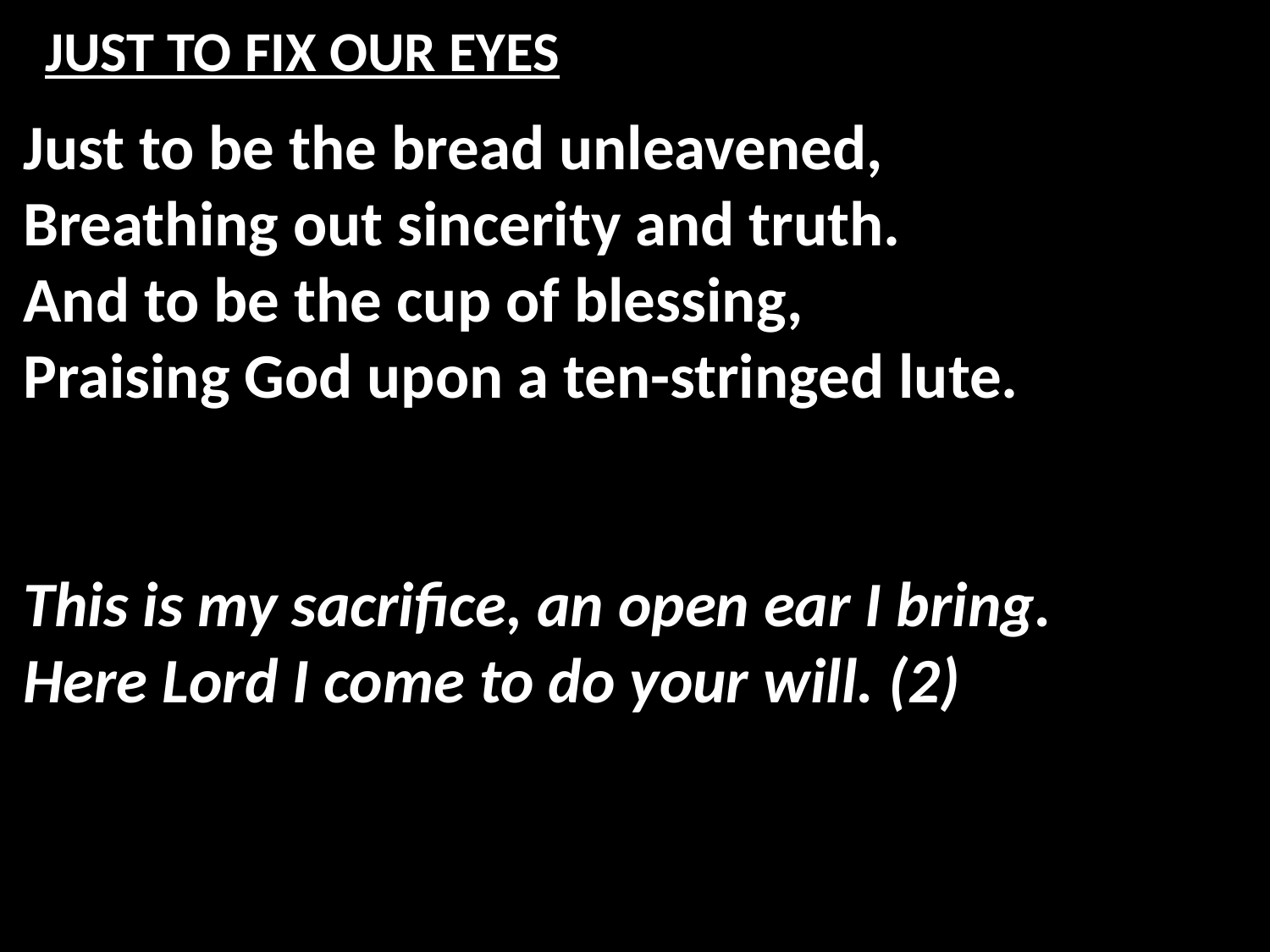

# JUST TO FIX OUR EYES
Just to be the bread unleavened,
Breathing out sincerity and truth.
And to be the cup of blessing,
Praising God upon a ten-stringed lute.

This is my sacrifice, an open ear I bring.
Here Lord I come to do your will. (2)